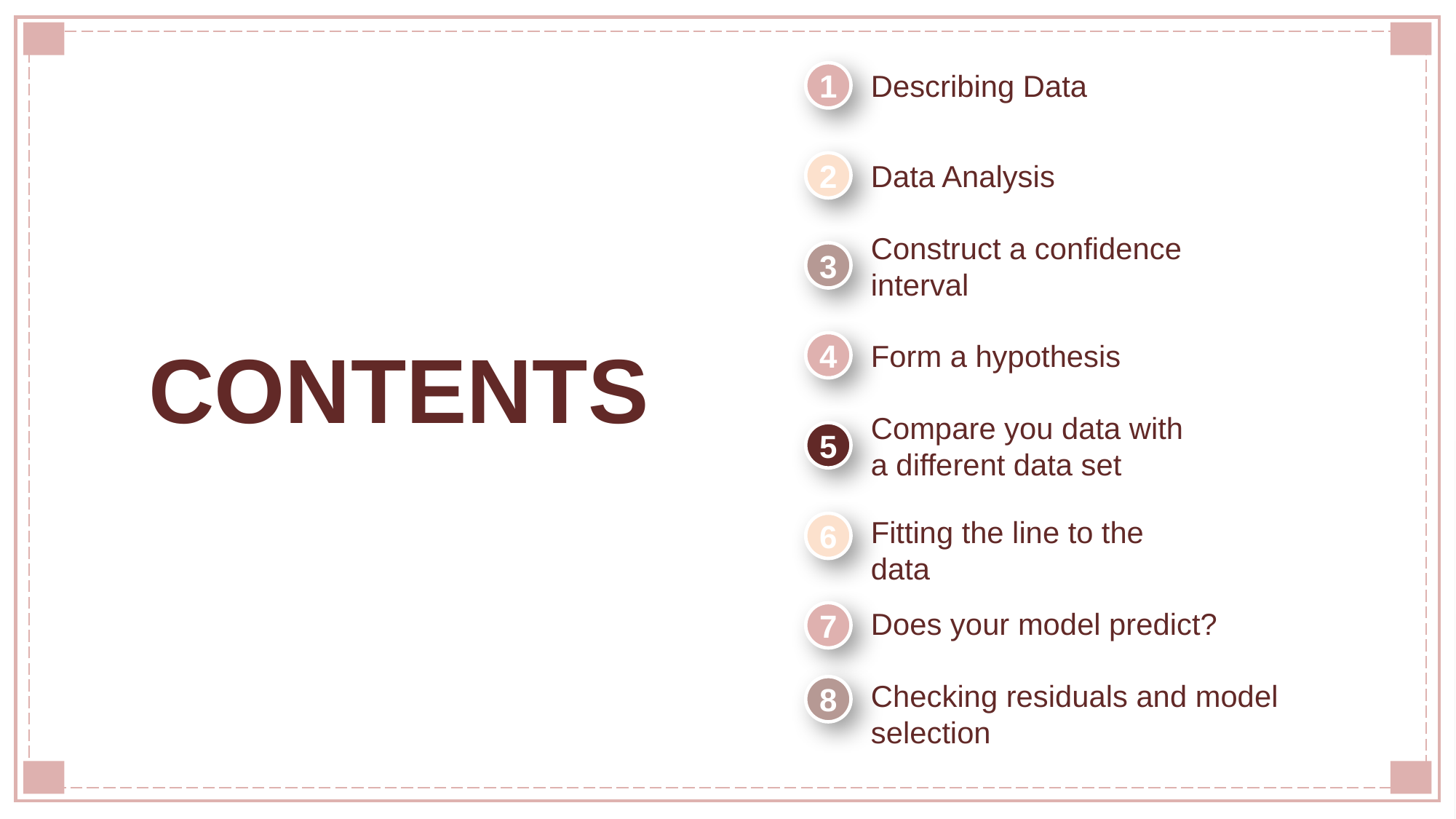

1
Describing Data
2
Data Analysis
Construct a confidence interval
3
CONTENTS
4
Form a hypothesis
Compare you data with a different data set
5
Fitting the line to the data
6
7
Does your model predict?
8
Checking residuals and model selection